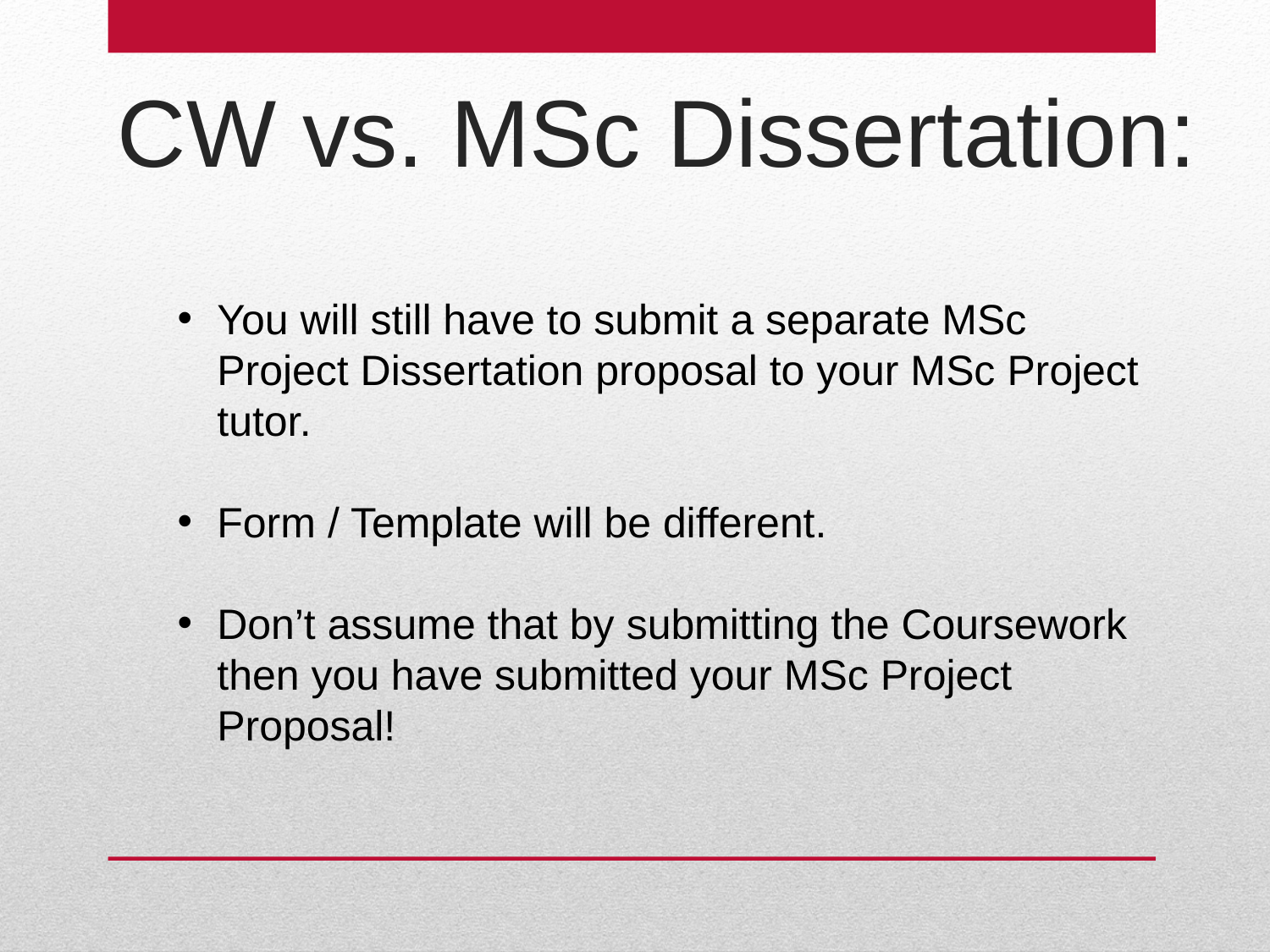

CW vs. MSc Dissertation:
You will still have to submit a separate MSc Project Dissertation proposal to your MSc Project tutor.

Form / Template will be different.

Don’t assume that by submitting the Coursework then you have submitted your MSc Project Proposal!